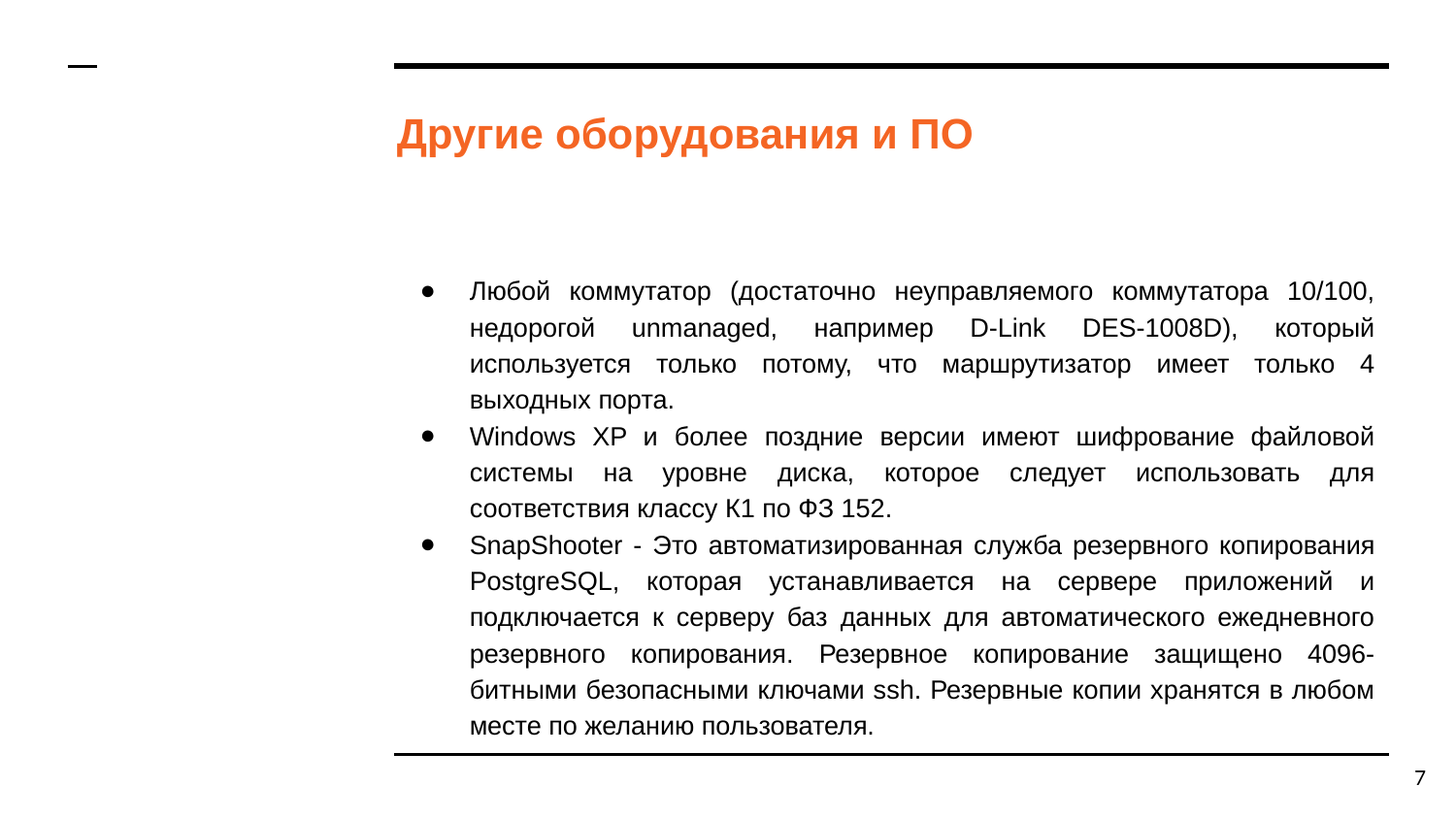

# Другие оборудования и ПО
Любой коммутатор (достаточно неуправляемого коммутатора 10/100, недорогой unmanaged, например D-Link DES-1008D), который используется только потому, что маршрутизатор имеет только 4 выходных порта.
Windows XP и более поздние версии имеют шифрование файловой системы на уровне диска, которое следует использовать для соответствия классу К1 по ФЗ 152.
SnapShooter - Это автоматизированная служба резервного копирования PostgreSQL, которая устанавливается на сервере приложений и подключается к серверу баз данных для автоматического ежедневного резервного копирования. Резервное копирование защищено 4096-битными безопасными ключами ssh. Резервные копии хранятся в любом месте по желанию пользователя.
7